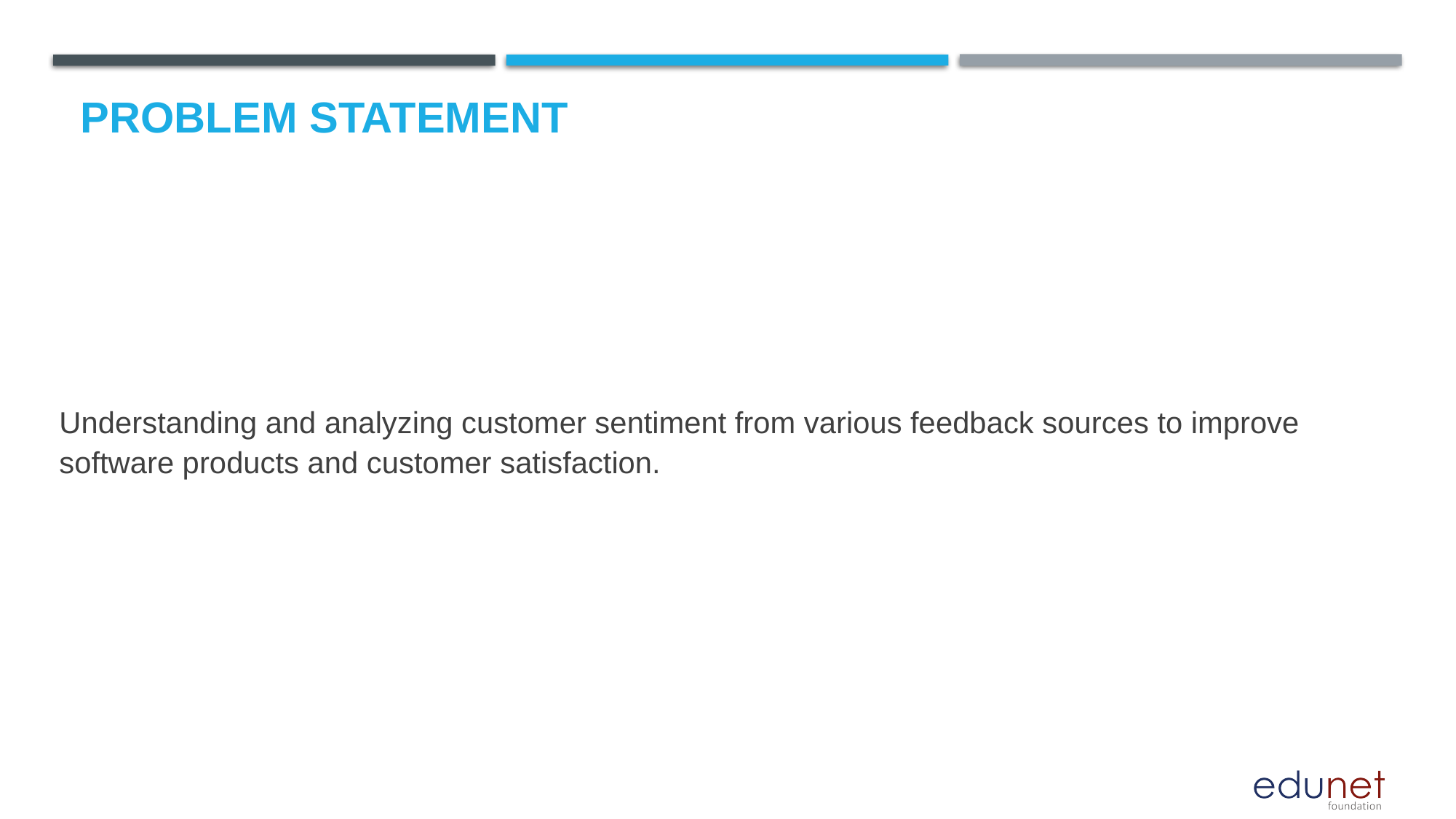

# Problem Statement
Understanding and analyzing customer sentiment from various feedback sources to improve software products and customer satisfaction.